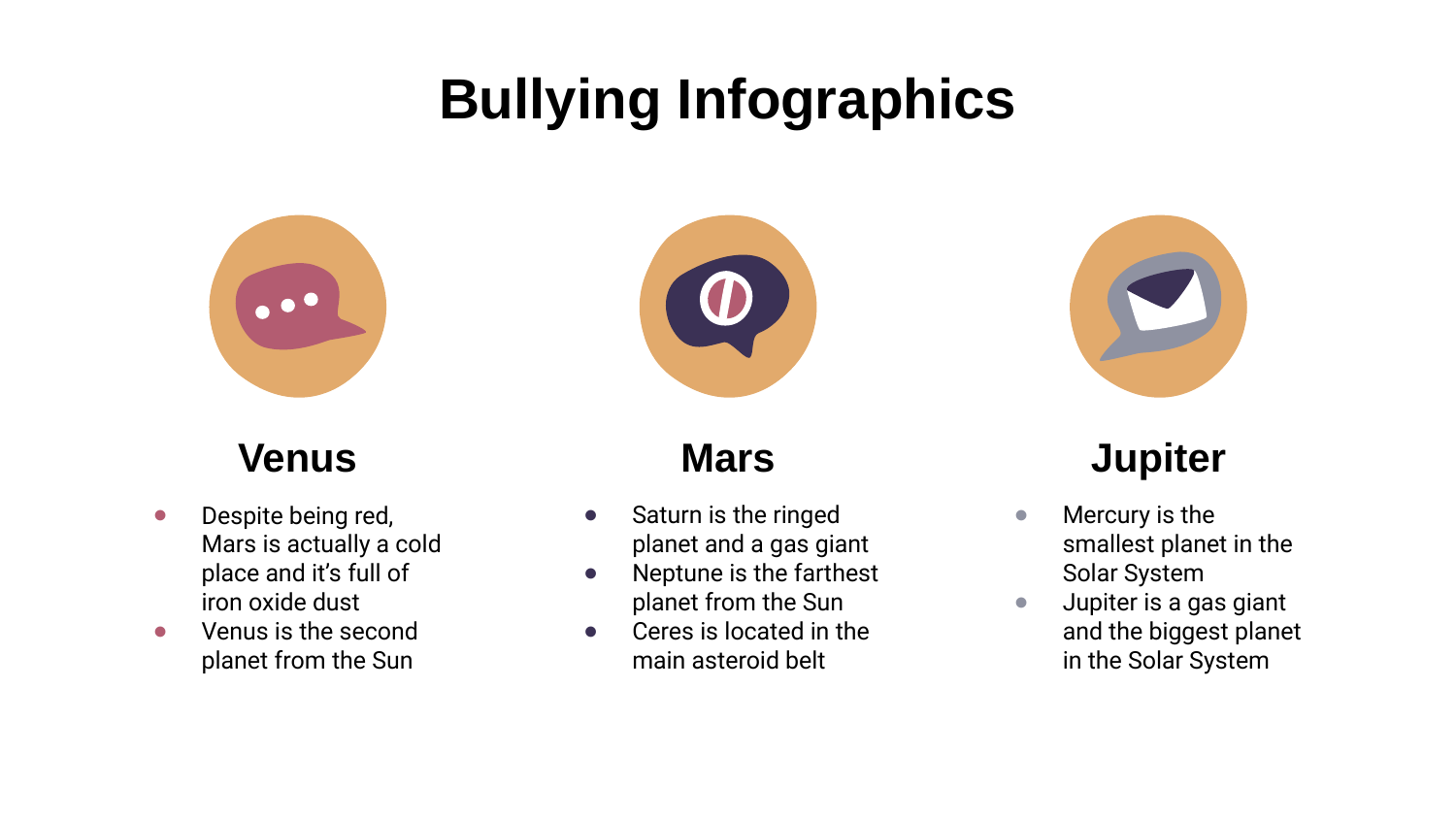

# Bullying Infographics

Venus
Despite being red, Mars is actually a cold place and it’s full of iron oxide dust
Venus is the second planet from the Sun
Mars
Saturn is the ringed planet and a gas giant
Neptune is the farthest planet from the Sun
Ceres is located in the main asteroid belt
Jupiter
Mercury is the smallest planet in the Solar System
Jupiter is a gas giant and the biggest planet in the Solar System